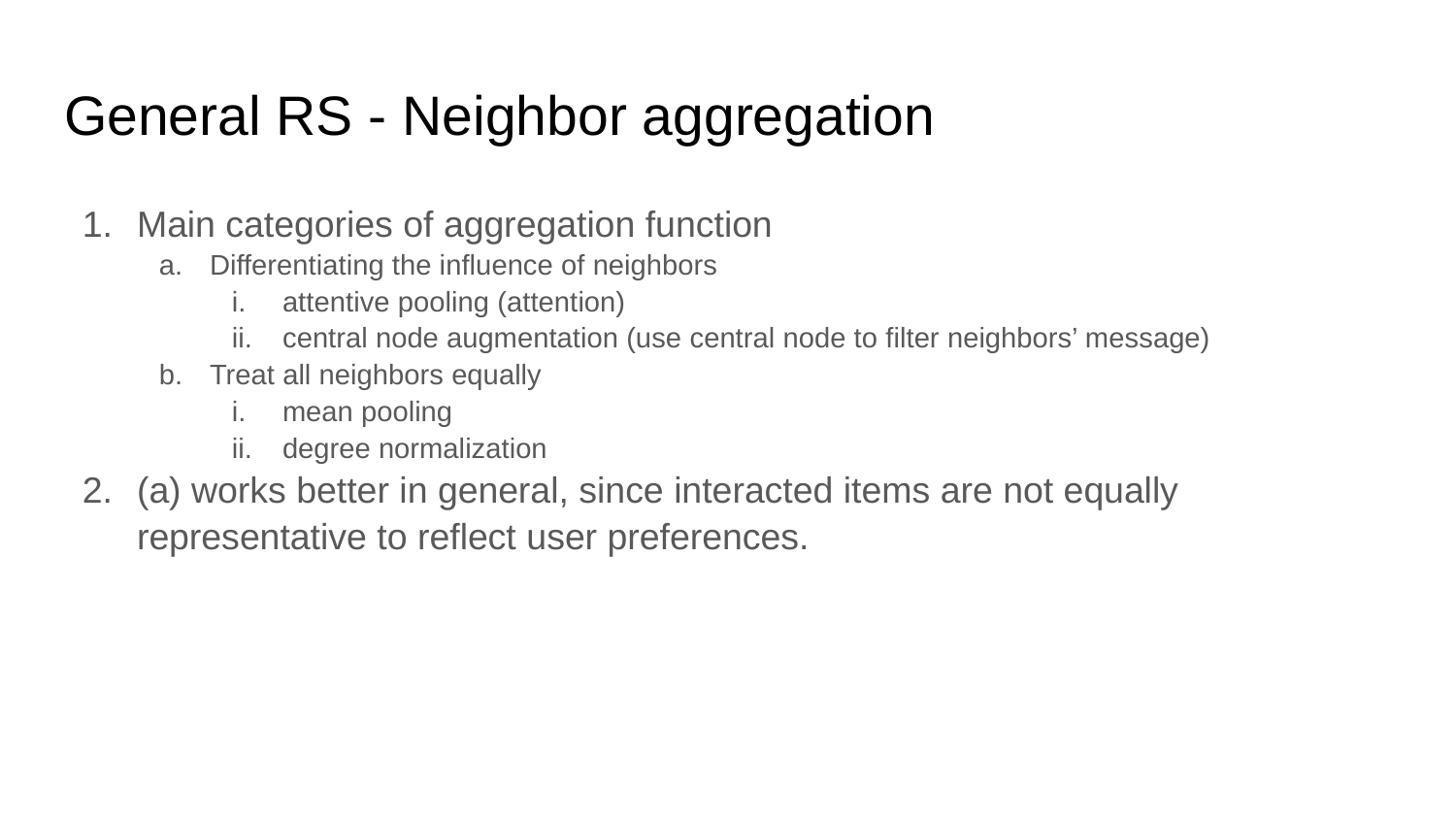

# General RS - Neighbor aggregation
Main categories of aggregation function
Differentiating the influence of neighbors
attentive pooling (attention)
central node augmentation (use central node to filter neighbors’ message)
Treat all neighbors equally
mean pooling
degree normalization
(a) works better in general, since interacted items are not equally representative to reflect user preferences.